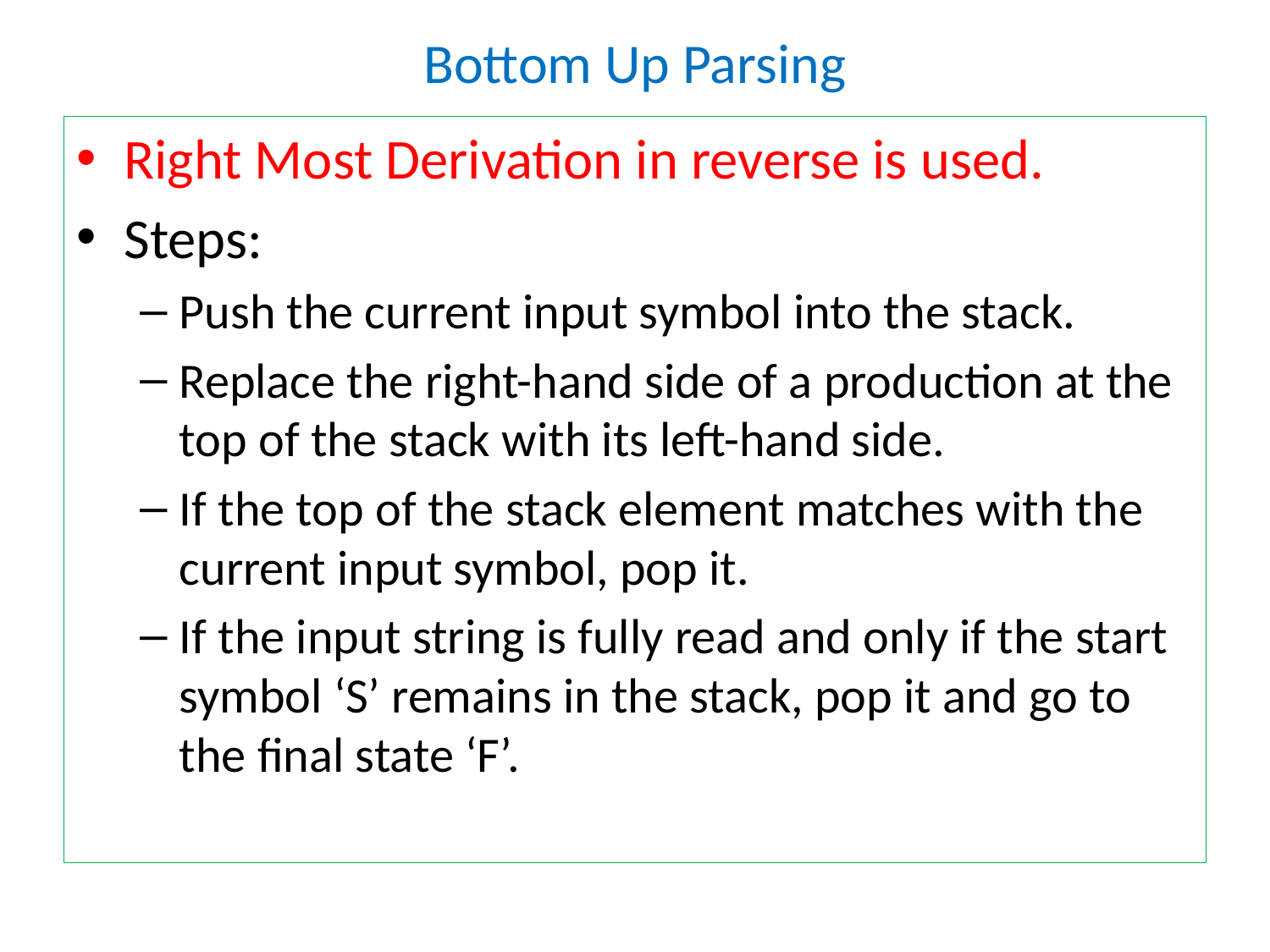

# Bottom Up Parsing
Right Most Derivation in reverse is used.
Steps:
Push the current input symbol into the stack.
Replace the right-hand side of a production at the top of the stack with its left-hand side.
If the top of the stack element matches with the current input symbol, pop it.
If the input string is fully read and only if the start symbol ‘S’ remains in the stack, pop it and go to the final state ‘F’.